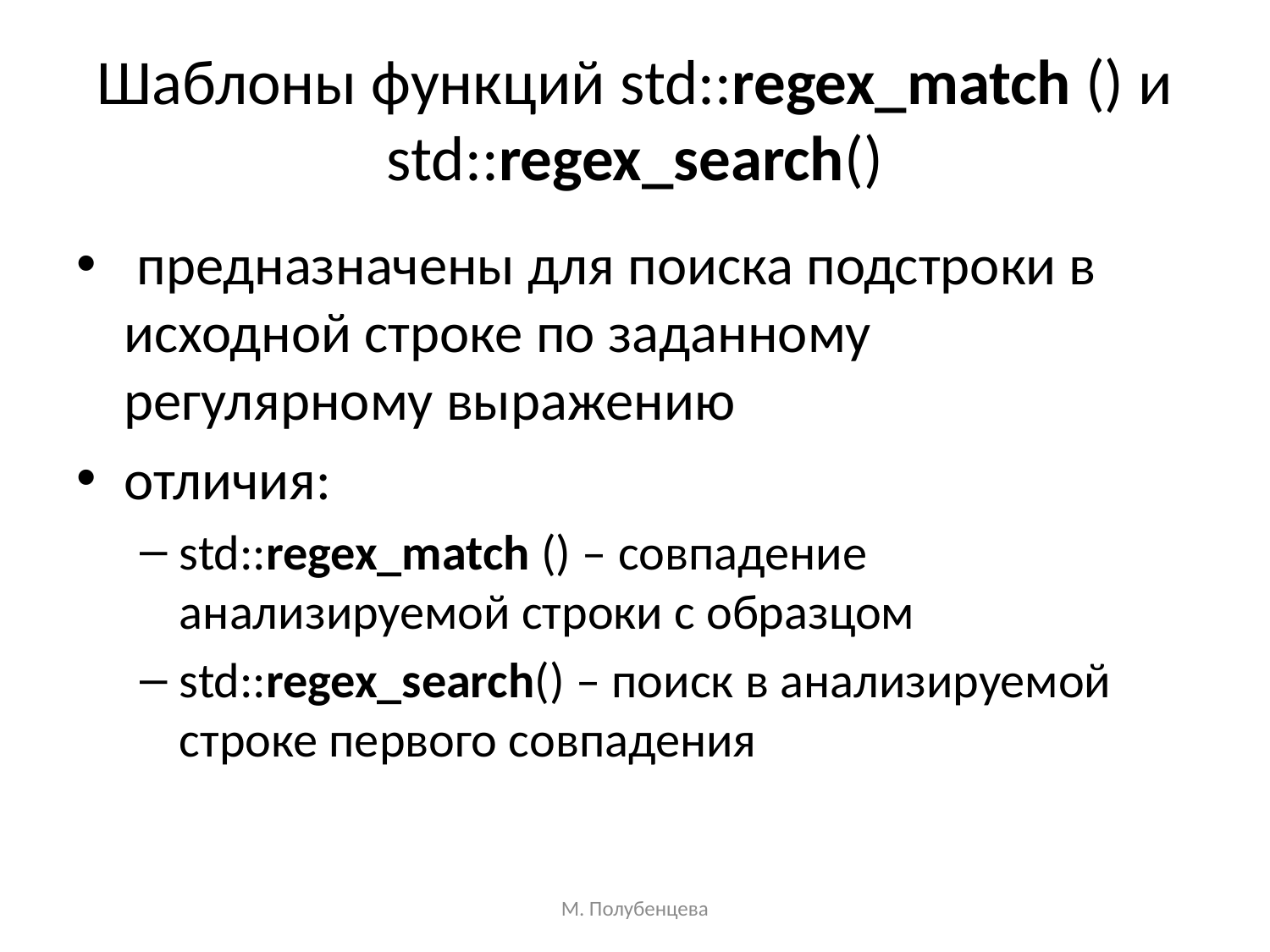

# Шаблоны функций std::regex_match () и std::regex_search()
 предназначены для поиска подстроки в исходной строке по заданному регулярному выражению
отличия:
std::regex_match () – совпадение анализируемой строки с образцом
std::regex_search() – поиск в анализируемой строке первого совпадения
М. Полубенцева